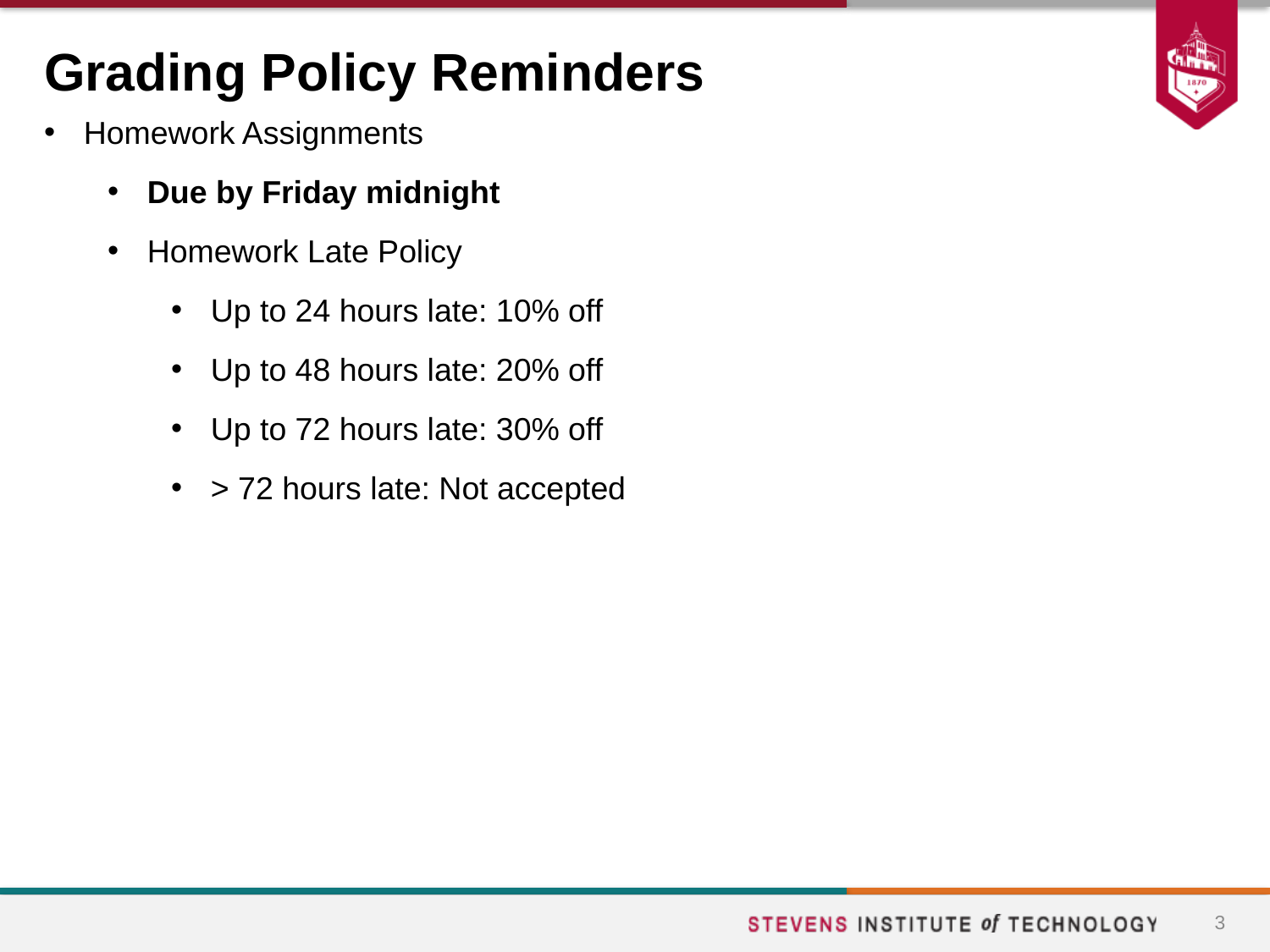

# Grading Policy Reminders
Homework Assignments
Due by Friday midnight
Homework Late Policy
Up to 24 hours late: 10% off
Up to 48 hours late: 20% off
Up to 72 hours late: 30% off
> 72 hours late: Not accepted

3